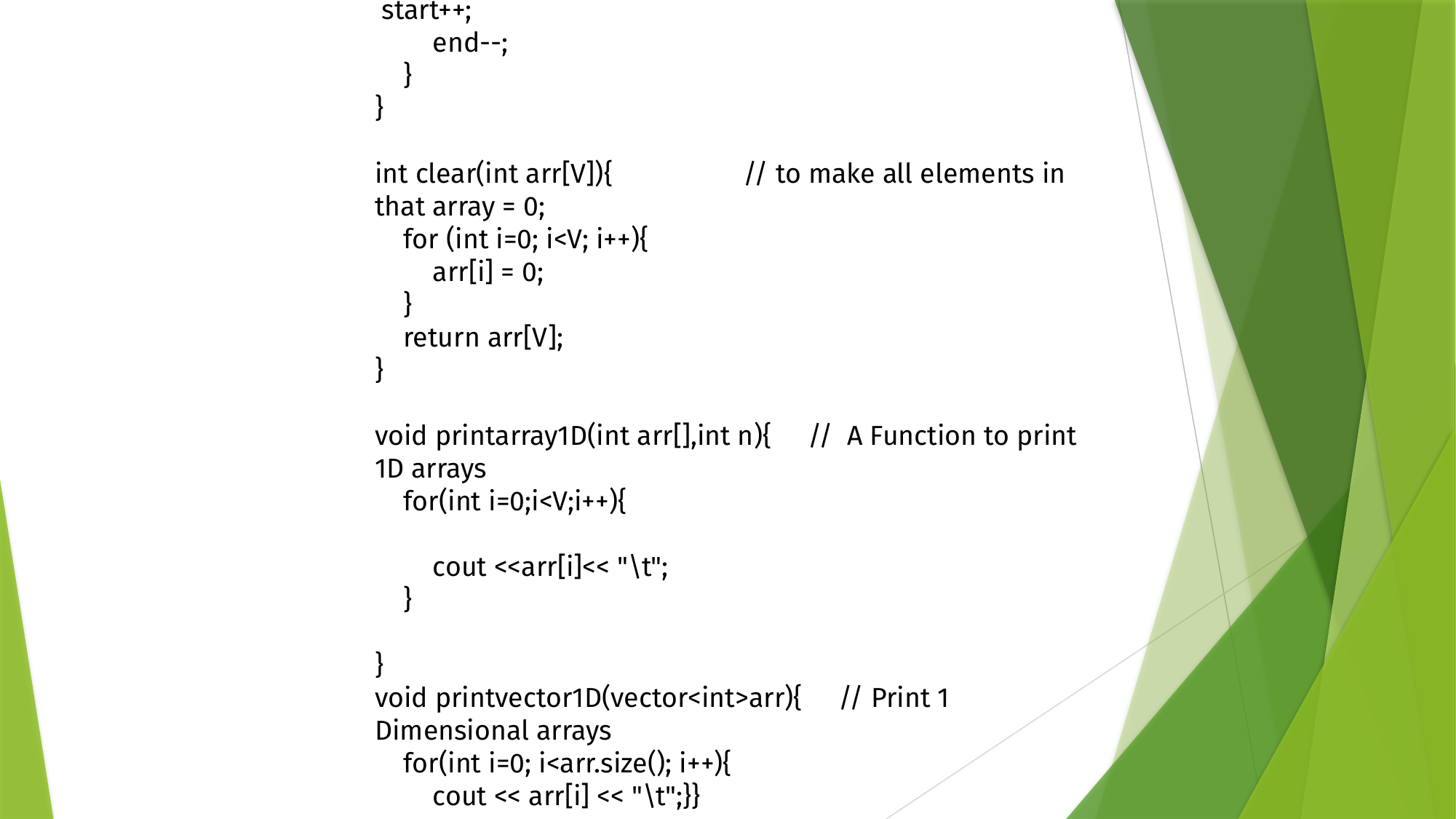

start++;
        end--;
    }
}

int clear(int arr[V]){                  // to make all elements in that array = 0;
    for (int i=0; i<V; i++){
        arr[i] = 0;
    }
    return arr[V];
}

void printarray1D(int arr[],int n){     //  A Function to print 1D arrays
    for(int i=0;i<V;i++){

        cout <<arr[i]<< "\t";
    }

}
void printvector1D(vector<int>arr){     // Print 1 Dimensional arrays
    for(int i=0; i<arr.size(); i++){
        cout << arr[i] << "\t";}}